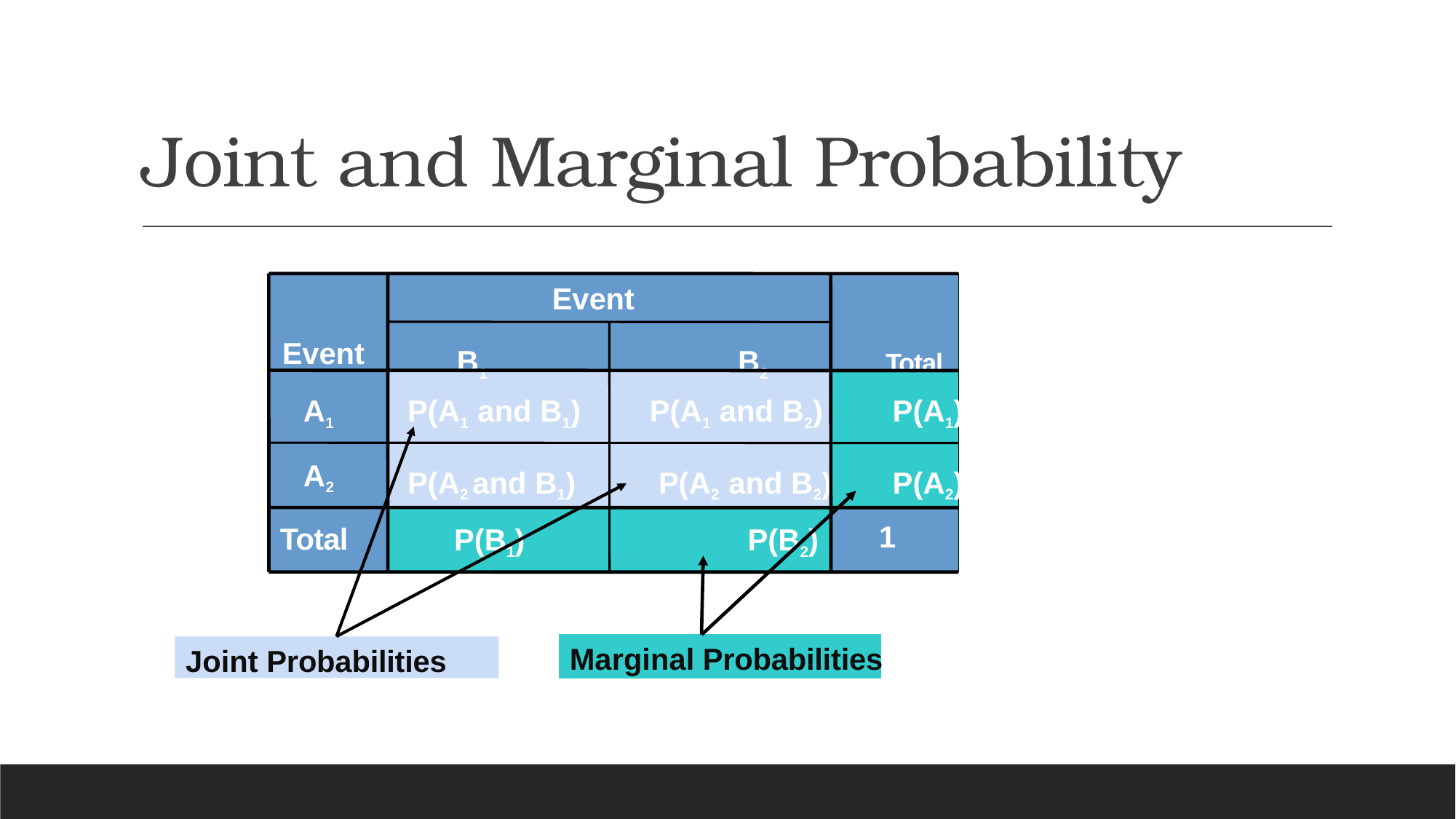

# Joint and Marginal Probability

Event
Event

B1	B2	Total

A1
P(A1 and B1)	P(A1 and B2)	P(A1)
P(A2 and B1)	P(A2 and B2)	P(A2)

A2

Total
1
P(B1)	P(B2)

Marginal Probabilities
Joint Probabilities